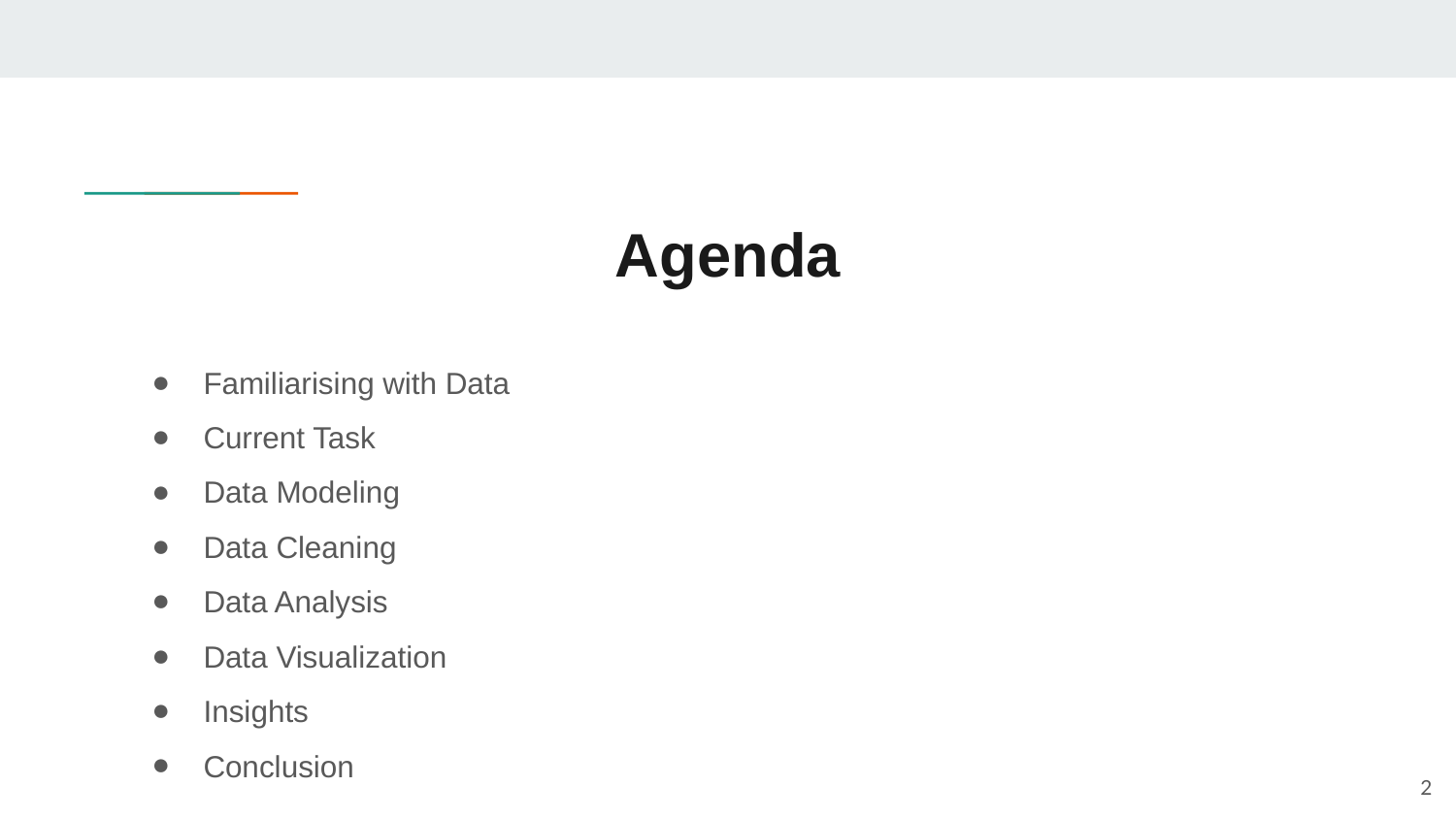

# Agenda
Familiarising with Data
Current Task
Data Modeling
Data Cleaning
Data Analysis
Data Visualization
Insights
Conclusion

2